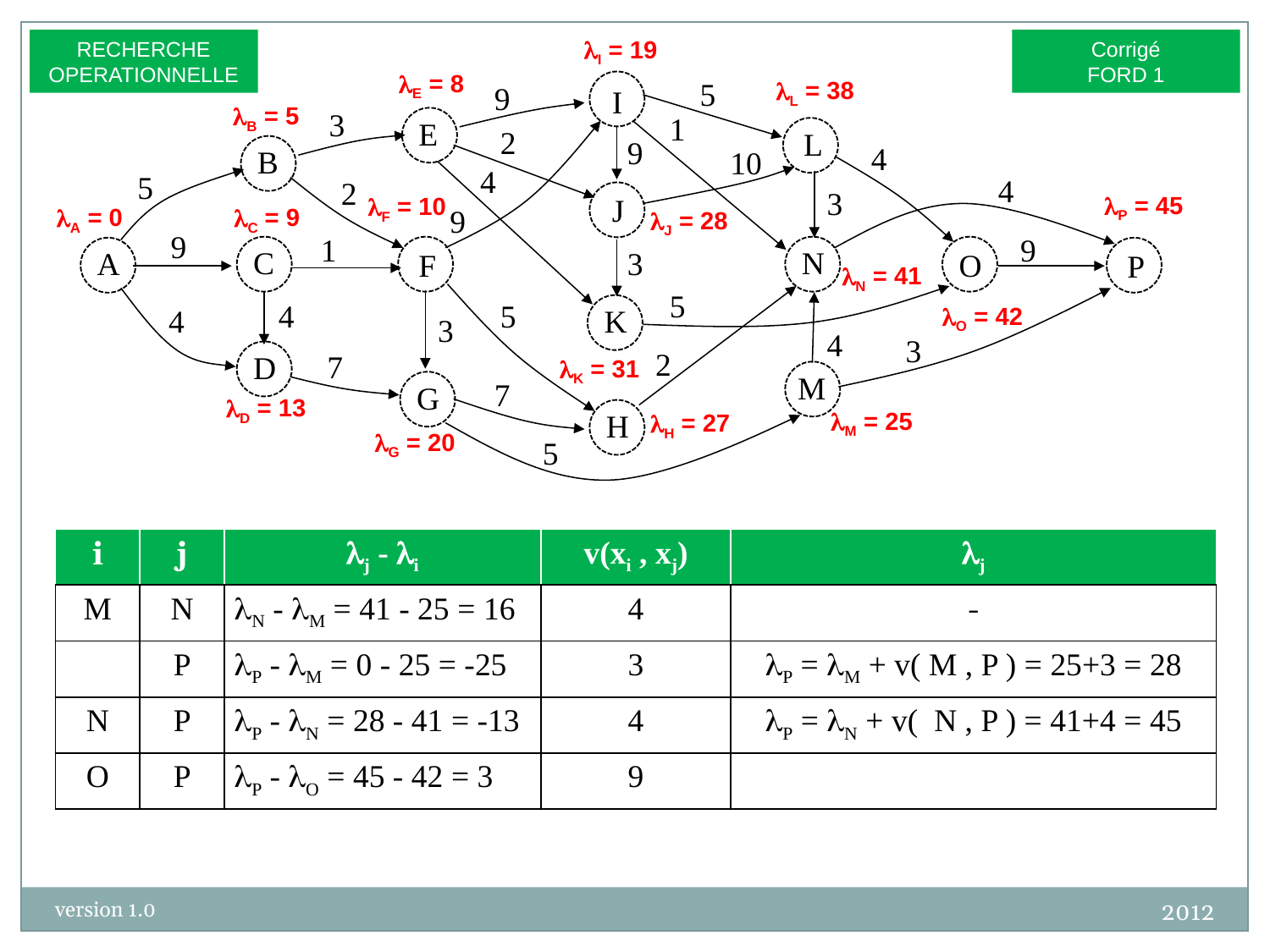

λI = 19
RECHERCHE
OPERATIONNELLE
Corrigé
FORD 1
λE = 8
5
λL = 38

I
9

λB = 5
3
1

E
2

L

9

4

B
10

4

5

4
2

3

J
λP = 45
λF = 10
9
λA = 0
λC = 9
λJ = 28

9
9
1

O

F

C

N
3

P

A

λN = 41

5

4
5

K
4
λO = 42
3
4
3
2
7

D
λK = 31

M
7

G

λD = 13

H
λM = 25
λH = 27

λG = 20
5
| i | j | λj - λi | v(xi , xj) | λj |
| --- | --- | --- | --- | --- |
| M | N | λN - λM = 41 - 25 = 16 | 4 | - |
|  | P | λP - λM = 0 - 25 = -25 | 3 | λP = λM + v( M , P ) = 25+3 = 28 |
| N | P | λP - λN = 28 - 41 = -13 | 4 | λP = λN + v( N , P ) = 41+4 = 45 |
| O | P | λP - λO = 45 - 42 = 3 | 9 |  |
2012
version 1.0